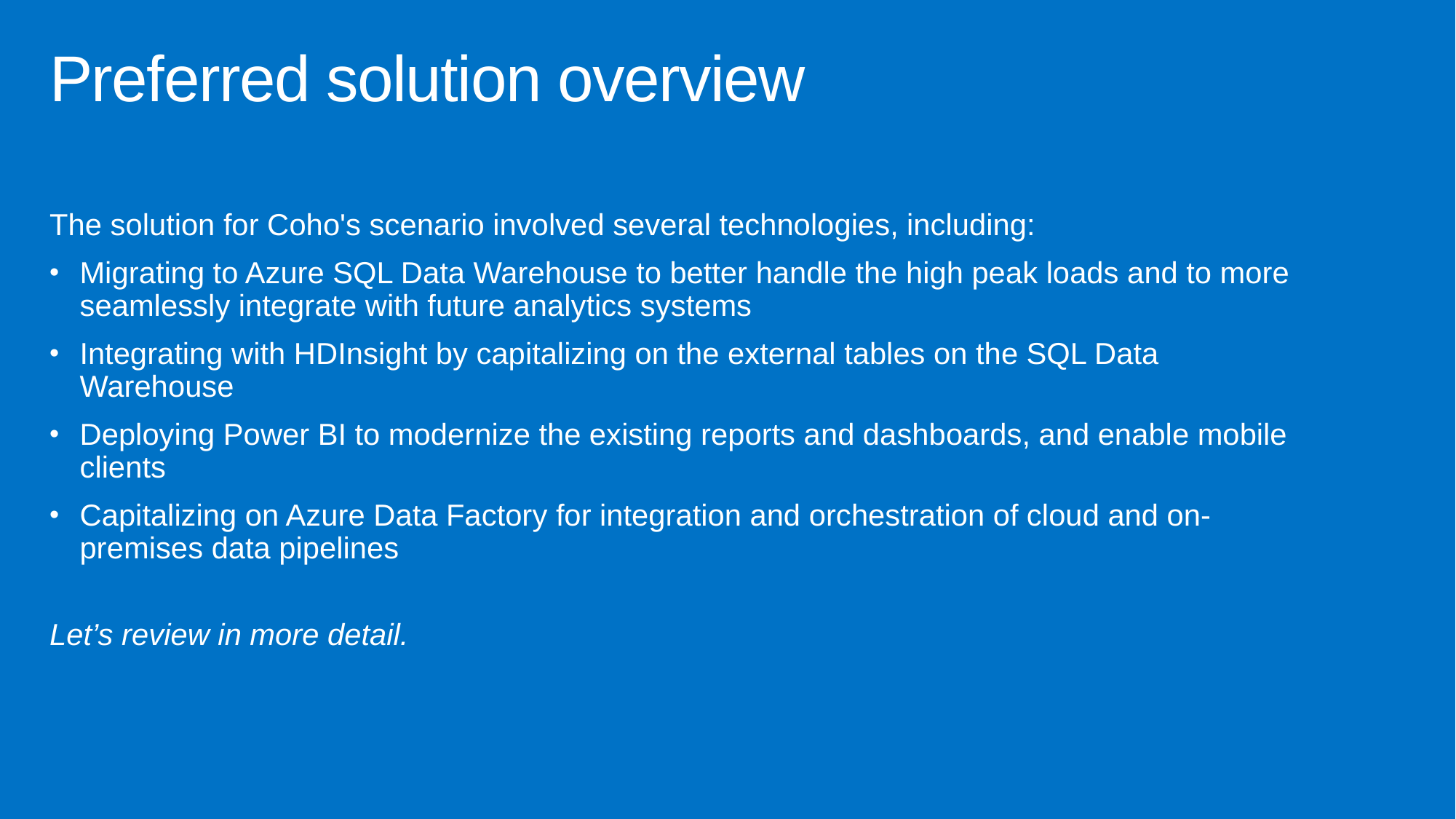

# Preferred solution overview
The solution for Coho's scenario involved several technologies, including:
Migrating to Azure SQL Data Warehouse to better handle the high peak loads and to more seamlessly integrate with future analytics systems
Integrating with HDInsight by capitalizing on the external tables on the SQL Data Warehouse
Deploying Power BI to modernize the existing reports and dashboards, and enable mobile clients
Capitalizing on Azure Data Factory for integration and orchestration of cloud and on-premises data pipelines

Let’s review in more detail.